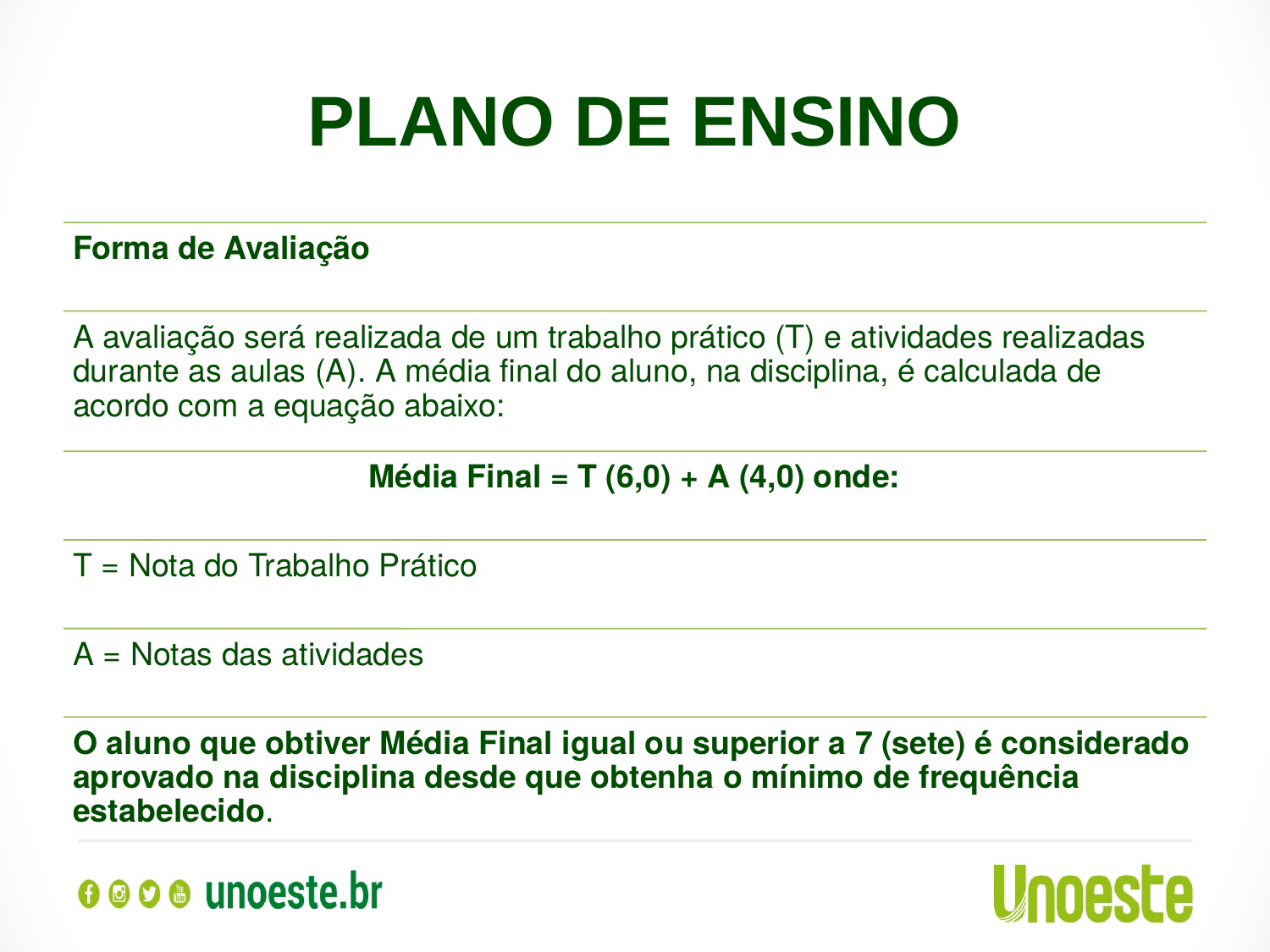

PLANO DE ENSINO
Forma de Avaliação
A avaliação será realizada de um trabalho prático (T) e atividades realizadas durante as aulas (A). A média final do aluno, na disciplina, é calculada de acordo com a equação abaixo:
Média Final = T (6,0) + A (4,0) onde:
T = Nota do Trabalho Prático
A = Notas das atividades
O aluno que obtiver Média Final igual ou superior a 7 (sete) é considerado aprovado na disciplina desde que obtenha o mínimo de frequência estabelecido.